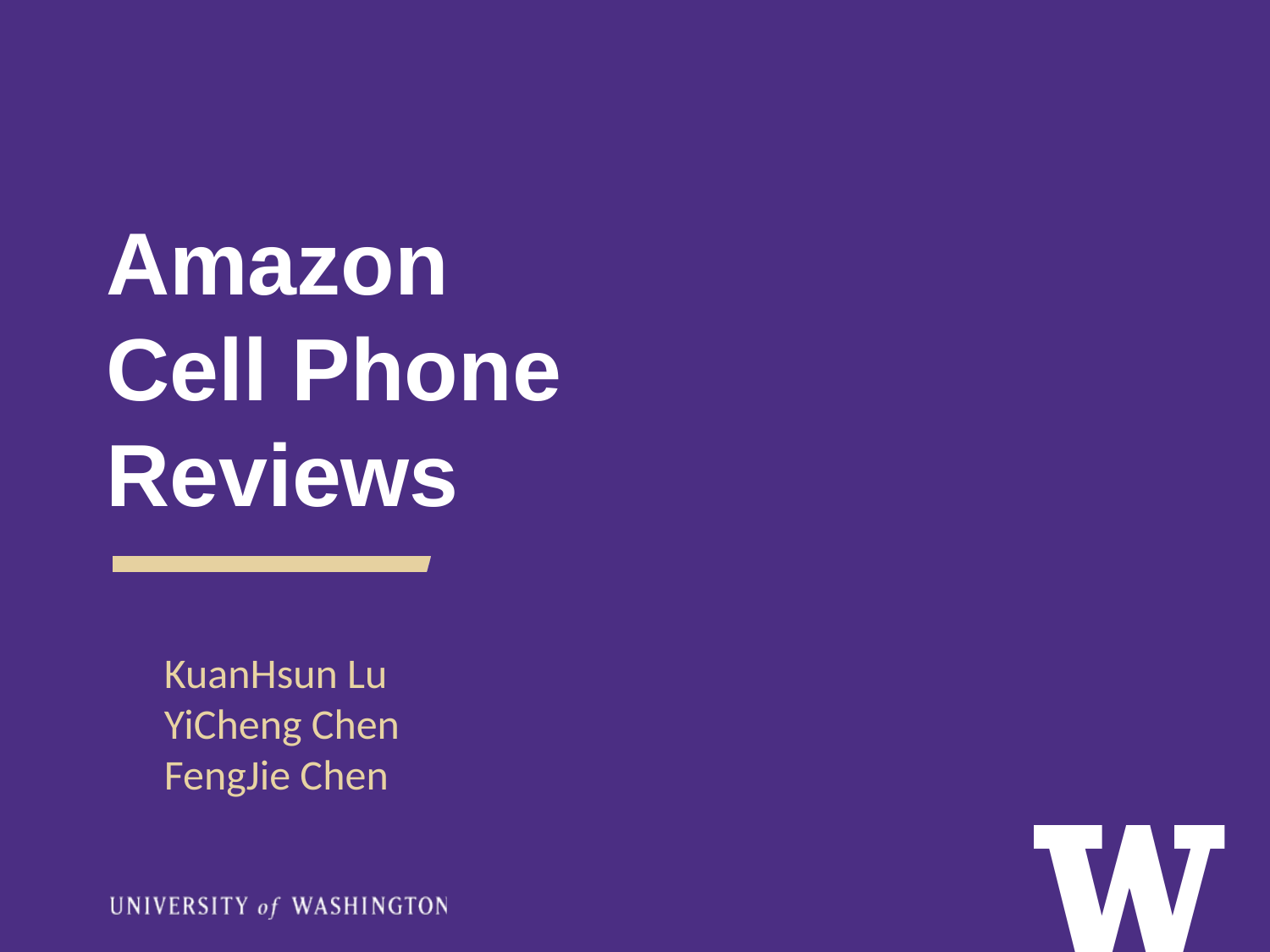

# Amazon Cell Phone Reviews
KuanHsun Lu
YiCheng Chen
FengJie Chen